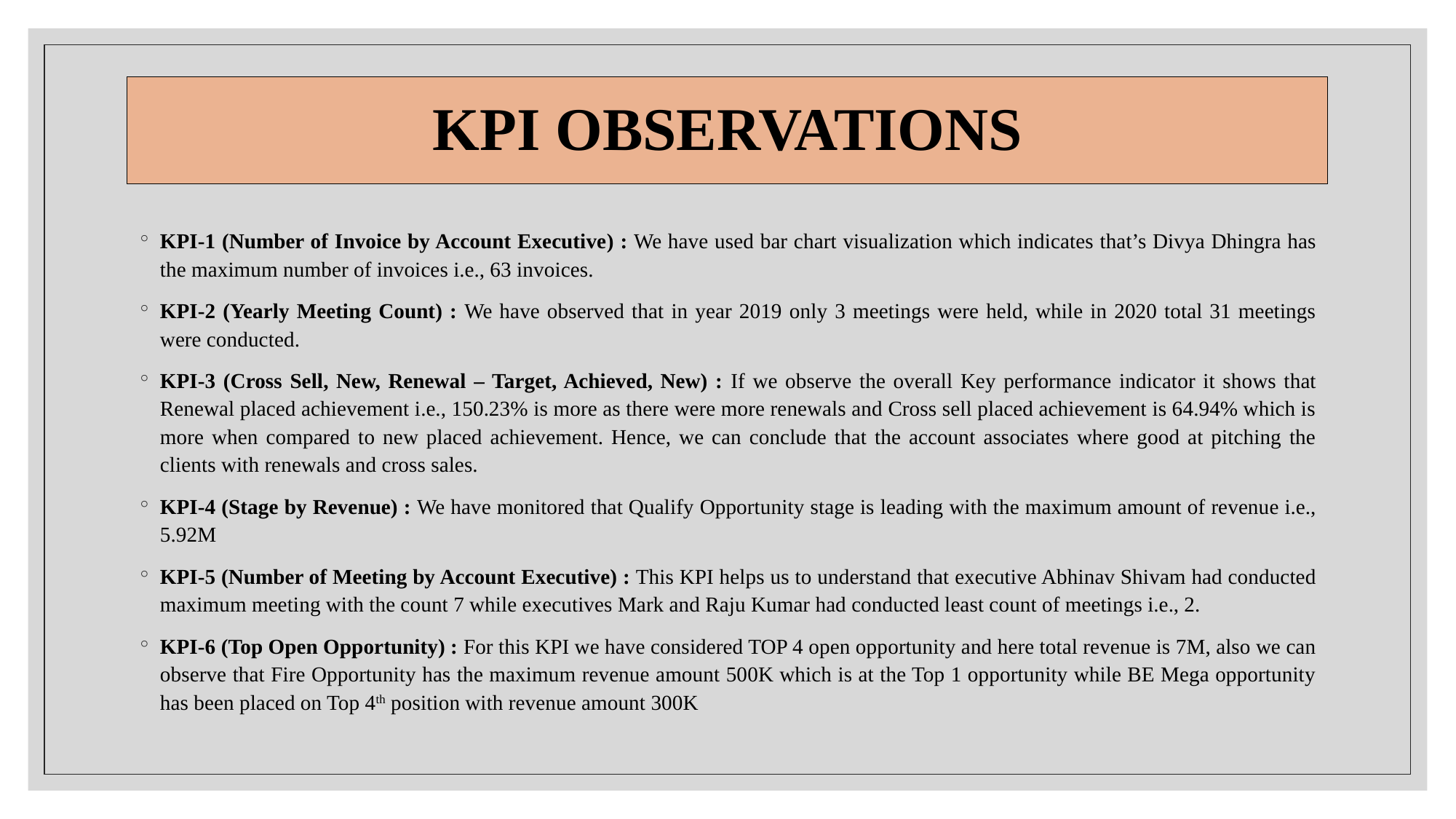

# KPI OBSERVATIONS
KPI-1 (Number of Invoice by Account Executive) : We have used bar chart visualization which indicates that’s Divya Dhingra has the maximum number of invoices i.e., 63 invoices.
KPI-2 (Yearly Meeting Count) : We have observed that in year 2019 only 3 meetings were held, while in 2020 total 31 meetings were conducted.
KPI-3 (Cross Sell, New, Renewal – Target, Achieved, New) : If we observe the overall Key performance indicator it shows that Renewal placed achievement i.e., 150.23% is more as there were more renewals and Cross sell placed achievement is 64.94% which is more when compared to new placed achievement. Hence, we can conclude that the account associates where good at pitching the clients with renewals and cross sales.
KPI-4 (Stage by Revenue) : We have monitored that Qualify Opportunity stage is leading with the maximum amount of revenue i.e., 5.92M
KPI-5 (Number of Meeting by Account Executive) : This KPI helps us to understand that executive Abhinav Shivam had conducted maximum meeting with the count 7 while executives Mark and Raju Kumar had conducted least count of meetings i.e., 2.
KPI-6 (Top Open Opportunity) : For this KPI we have considered TOP 4 open opportunity and here total revenue is 7M, also we can observe that Fire Opportunity has the maximum revenue amount 500K which is at the Top 1 opportunity while BE Mega opportunity has been placed on Top 4th position with revenue amount 300K